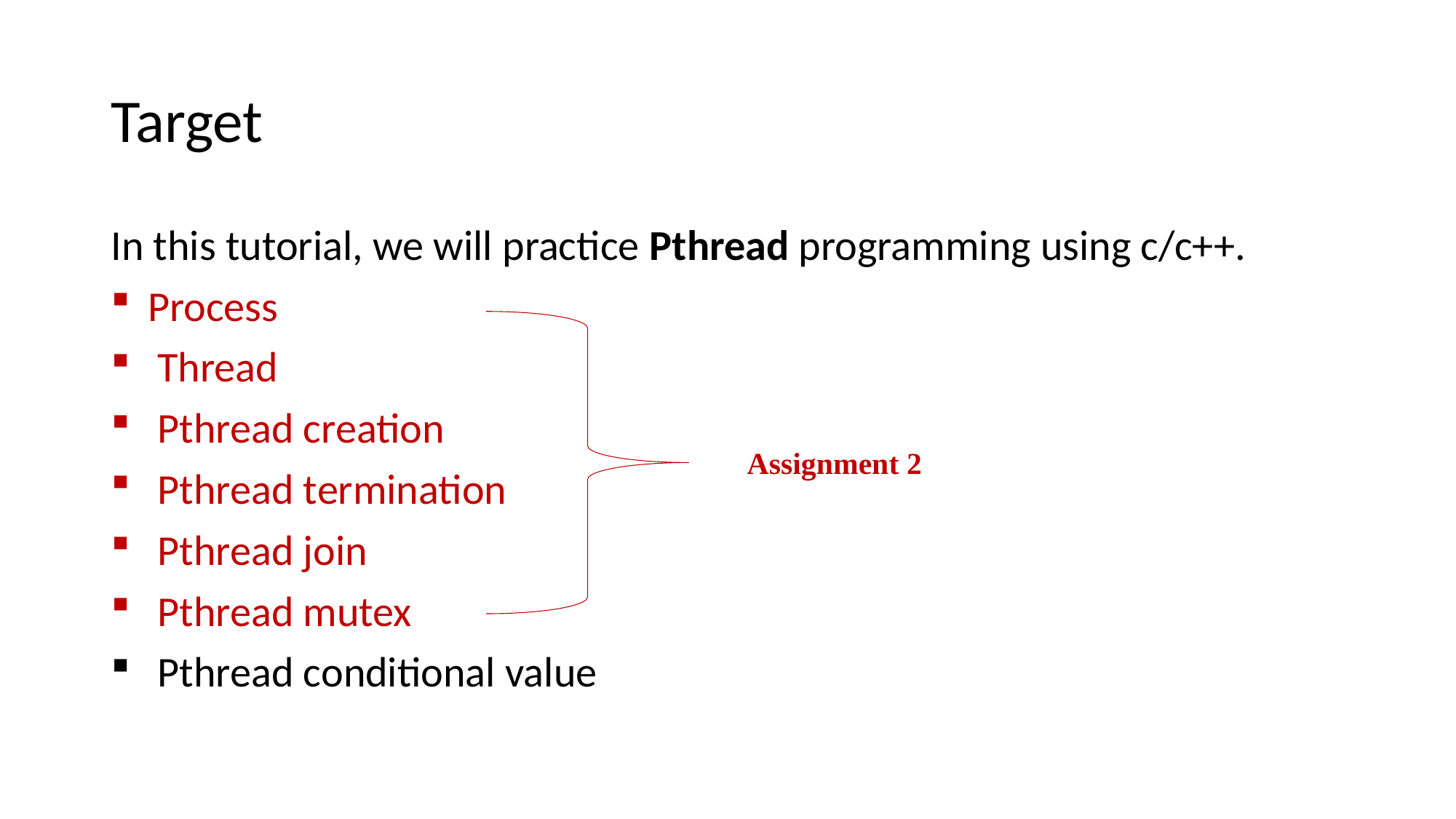

# Target
In this tutorial, we will practice Pthread programming using c/c++.
 Process
  Thread
  Pthread creation
  Pthread termination
  Pthread join
  Pthread mutex
  Pthread conditional value

Assignment 2
3